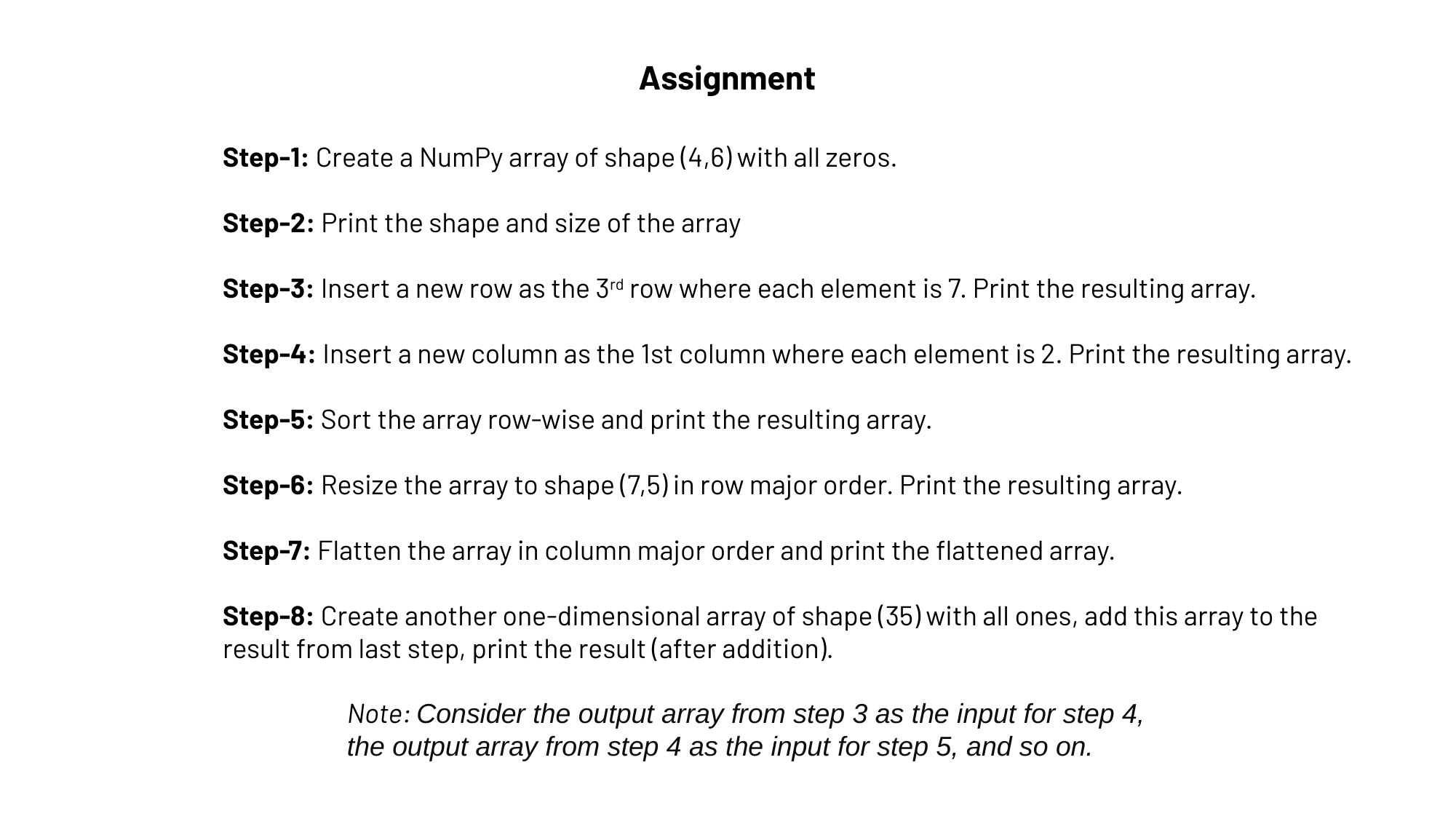

Assignment
Step-1: Create a NumPy array of shape (4,6) with all zeros.

Step-2: Print the shape and size of the array

Step-3: Insert a new row as the 3rd row where each element is 7. Print the resulting array.

Step-4: Insert a new column as the 1st column where each element is 2. Print the resulting array.

Step-5: Sort the array row-wise and print the resulting array.

Step-6: Resize the array to shape (7,5) in row major order. Print the resulting array.

Step-7: Flatten the array in column major order and print the flattened array.

Step-8: Create another one-dimensional array of shape (35) with all ones, add this array to the
result from last step, print the result (after addition).

Note: Consider the output array from step 3 as the input for step 4,
the output array from step 4 as the input for step 5, and so on.